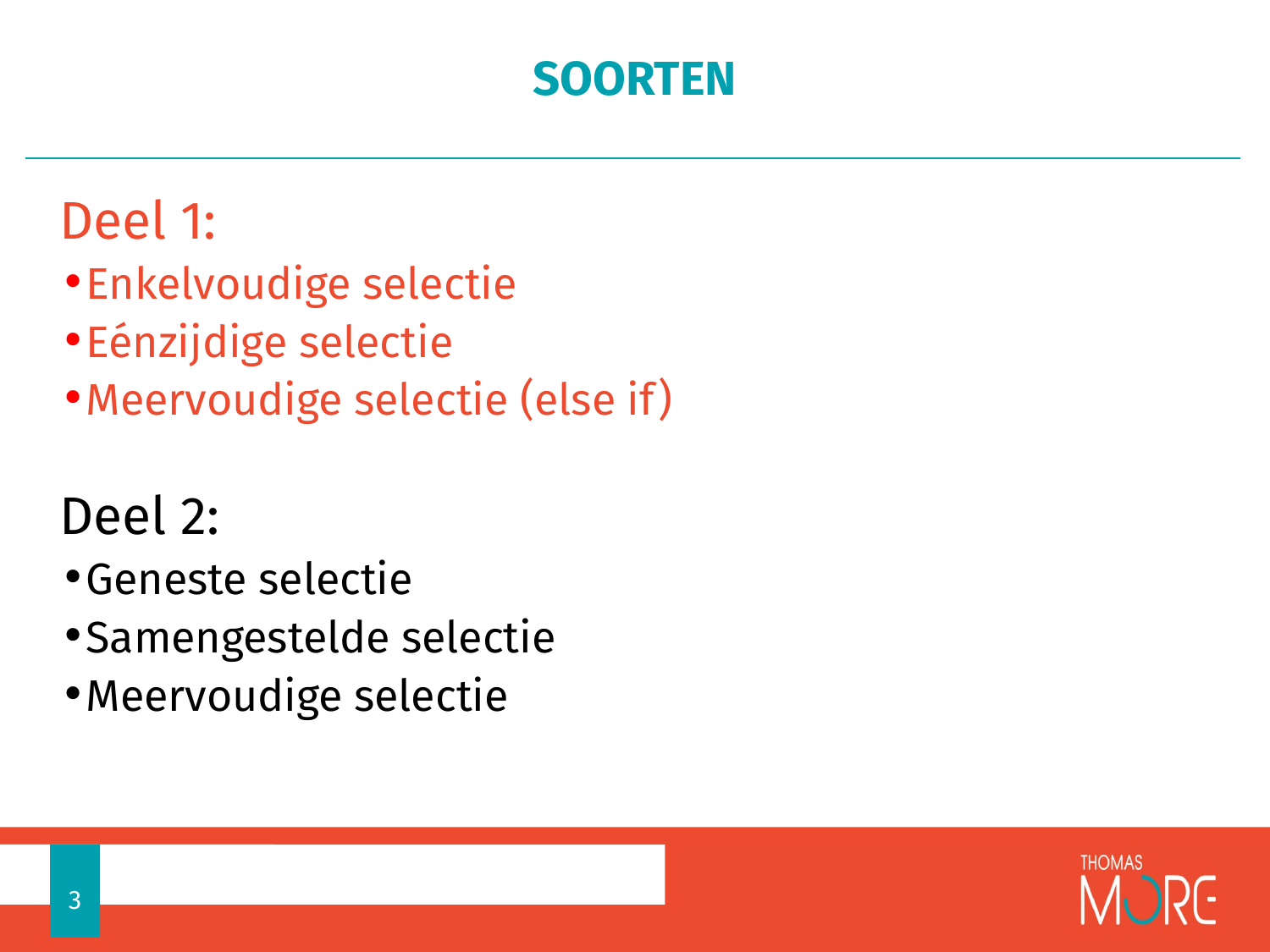

# SOORTEN
Deel 1:
Enkelvoudige selectie
Eénzijdige selectie
Meervoudige selectie (else if)

Deel 2:
Geneste selectie
Samengestelde selectie
Meervoudige selectie

3